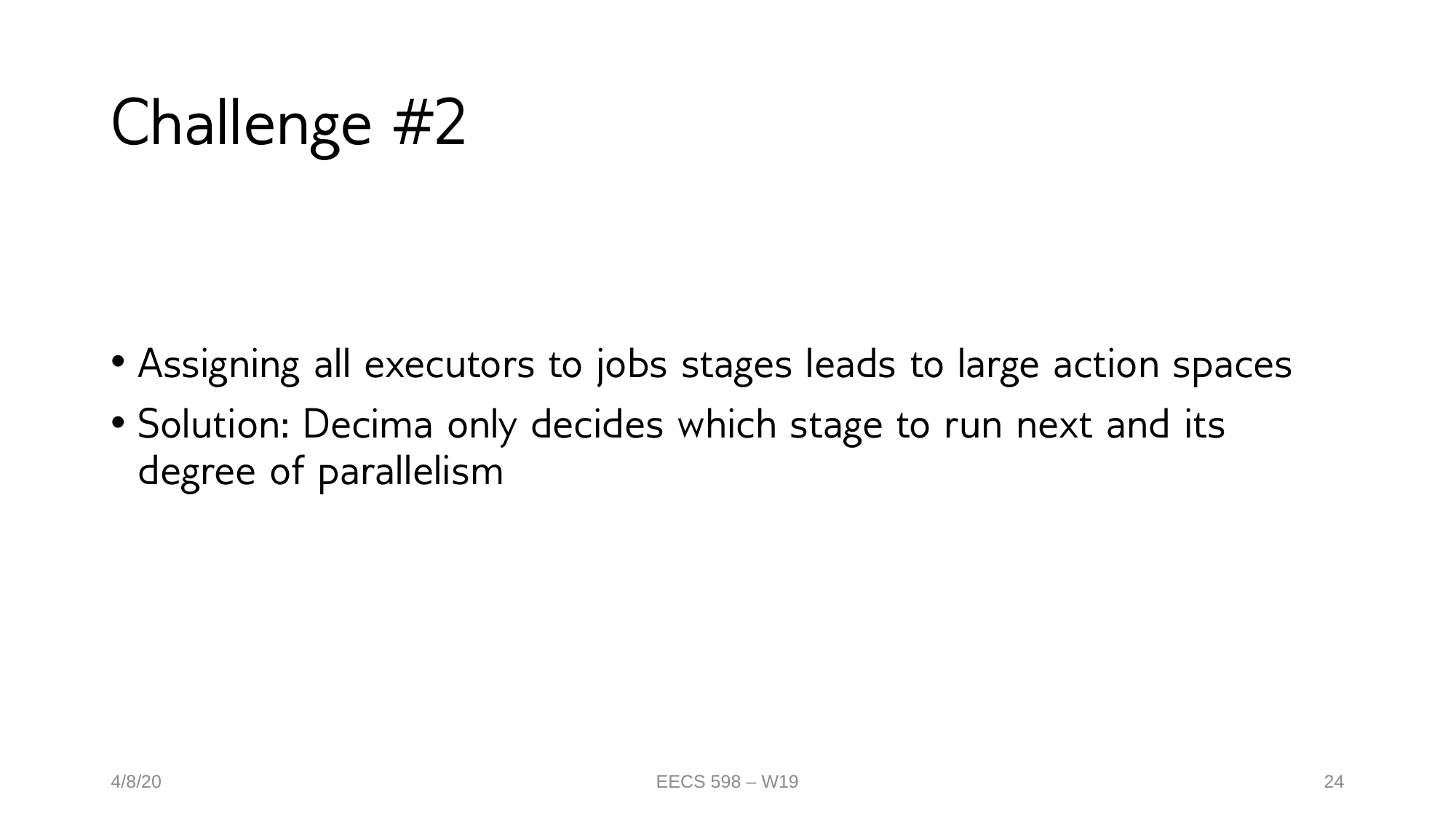

# Challenge #2
Assigning all executors to jobs stages leads to large action spaces
Solution: Decima only decides which stage to run next and its degree of parallelism

4/8/20
EECS 598 – W19
24